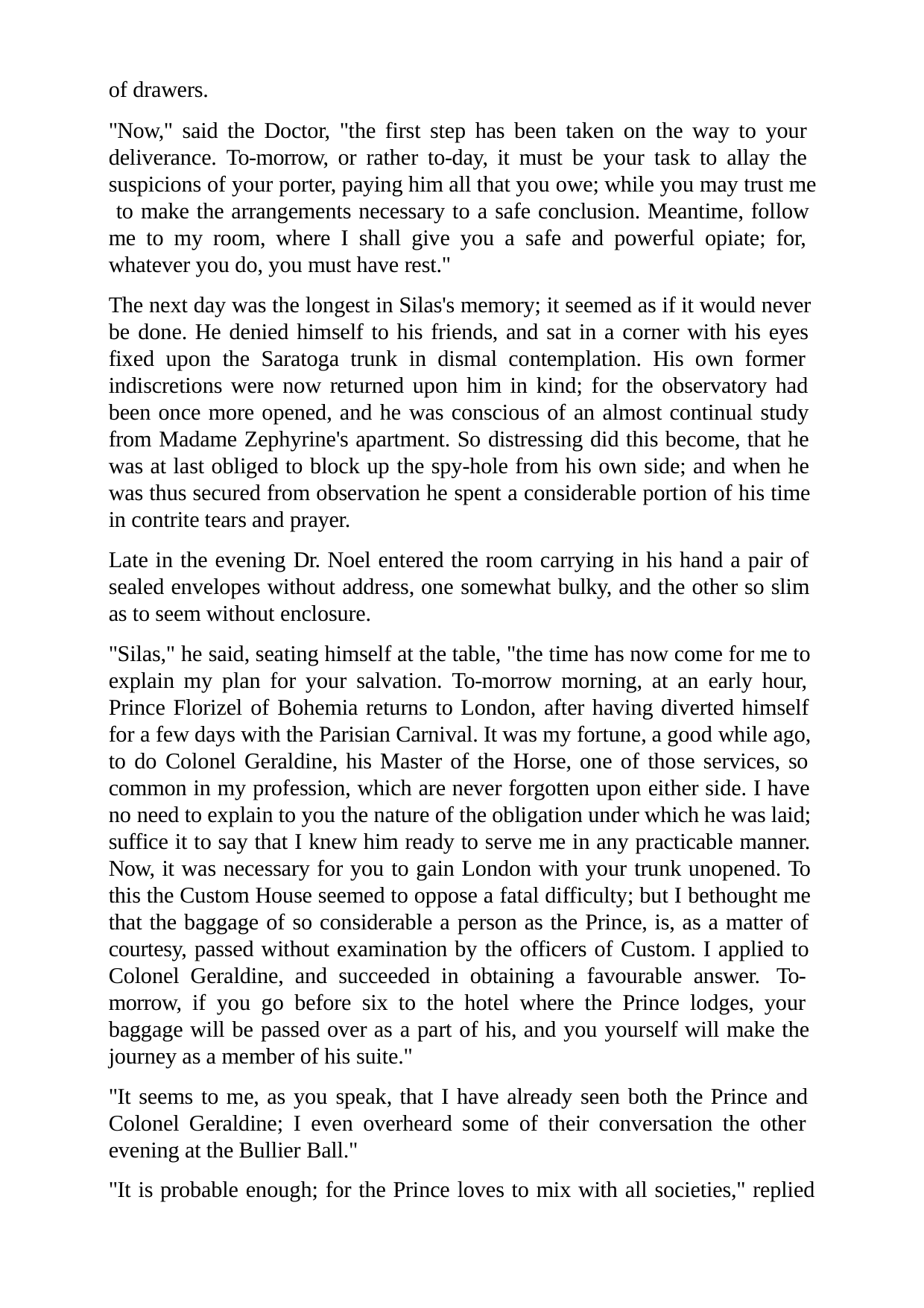

of drawers.
"Now," said the Doctor, "the first step has been taken on the way to your  deliverance. To-morrow, or rather to-day, it must be your task to allay the  suspicions of your porter, paying him all that you owe; while you may trust me  to make the arrangements necessary to a safe conclusion. Meantime, follow  me to my room, where I shall give you a safe and powerful opiate; for,  whatever you do, you must have rest."
The next day was the longest in Silas's memory; it seemed as if it would never  be done. He denied himself to his friends, and sat in a corner with his eyes  fixed upon the Saratoga trunk in dismal contemplation. His own former  indiscretions were now returned upon him in kind; for the observatory had  been once more opened, and he was conscious of an almost continual study  from Madame Zephyrine's apartment. So distressing did this become, that he  was at last obliged to block up the spy-hole from his own side; and when he  was thus secured from observation he spent a considerable portion of his time  in contrite tears and prayer.
Late in the evening Dr. Noel entered the room carrying in his hand a pair of  sealed envelopes without address, one somewhat bulky, and the other so slim  as to seem without enclosure.
"Silas," he said, seating himself at the table, "the time has now come for me to  explain my plan for your salvation. To-morrow morning, at an early hour,  Prince Florizel of Bohemia returns to London, after having diverted himself  for a few days with the Parisian Carnival. It was my fortune, a good while ago,  to do Colonel Geraldine, his Master of the Horse, one of those services, so  common in my profession, which are never forgotten upon either side. I have  no need to explain to you the nature of the obligation under which he was laid;  suffice it to say that I knew him ready to serve me in any practicable manner.  Now, it was necessary for you to gain London with your trunk unopened. To  this the Custom House seemed to oppose a fatal difficulty; but I bethought me  that the baggage of so considerable a person as the Prince, is, as a matter of  courtesy, passed without examination by the officers of Custom. I applied to  Colonel Geraldine, and succeeded in obtaining a favourable answer. To-  morrow, if you go before six to the hotel where the Prince lodges, your  baggage will be passed over as a part of his, and you yourself will make the  journey as a member of his suite."
"It seems to me, as you speak, that I have already seen both the Prince and  Colonel Geraldine; I even overheard some of their conversation the other  evening at the Bullier Ball."
"It is probable enough; for the Prince loves to mix with all societies," replied